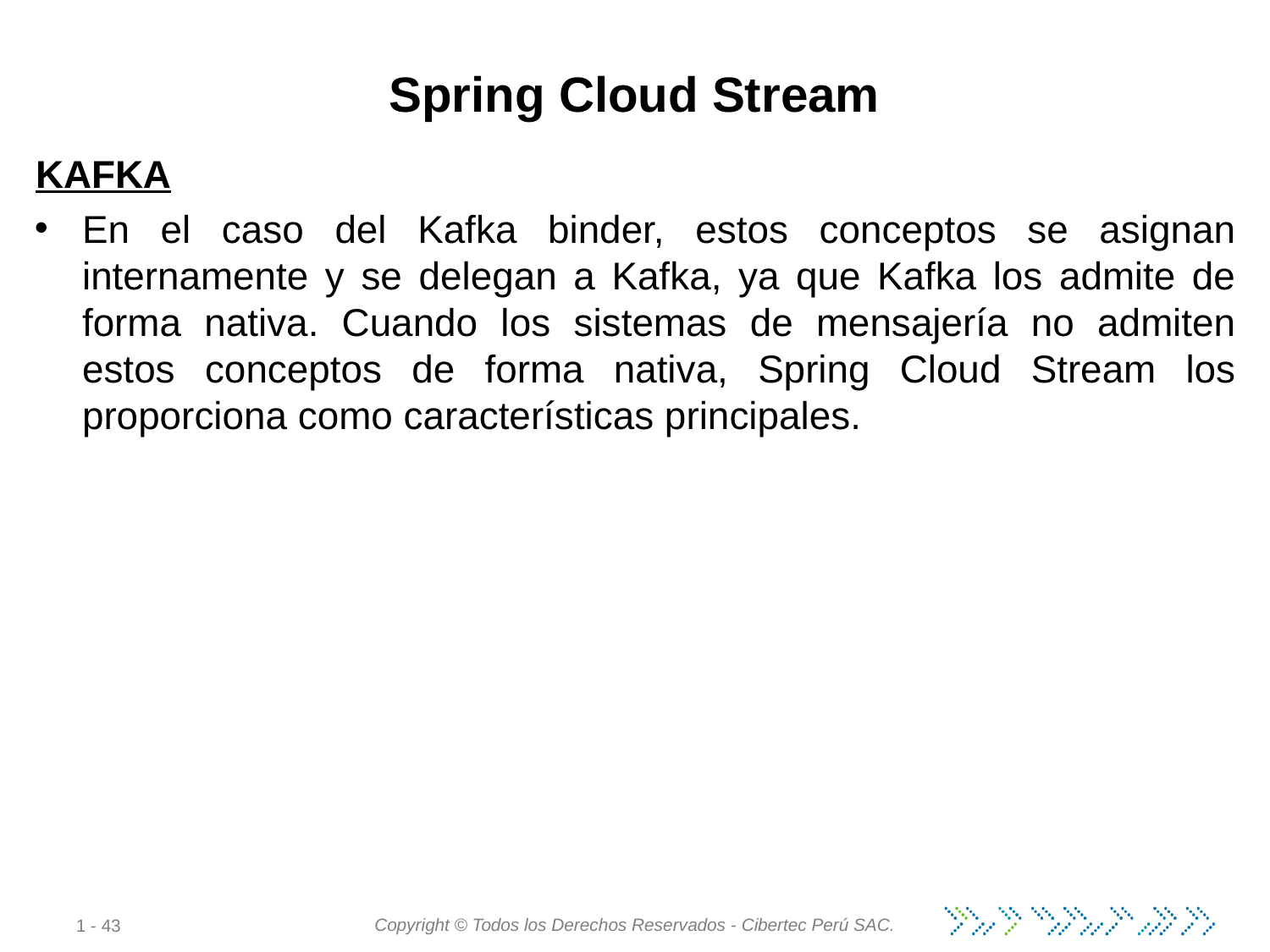

# Spring Cloud Stream
KAFKA
En el caso del Kafka binder, estos conceptos se asignan internamente y se delegan a Kafka, ya que Kafka los admite de forma nativa. Cuando los sistemas de mensajería no admiten estos conceptos de forma nativa, Spring Cloud Stream los proporciona como características principales.